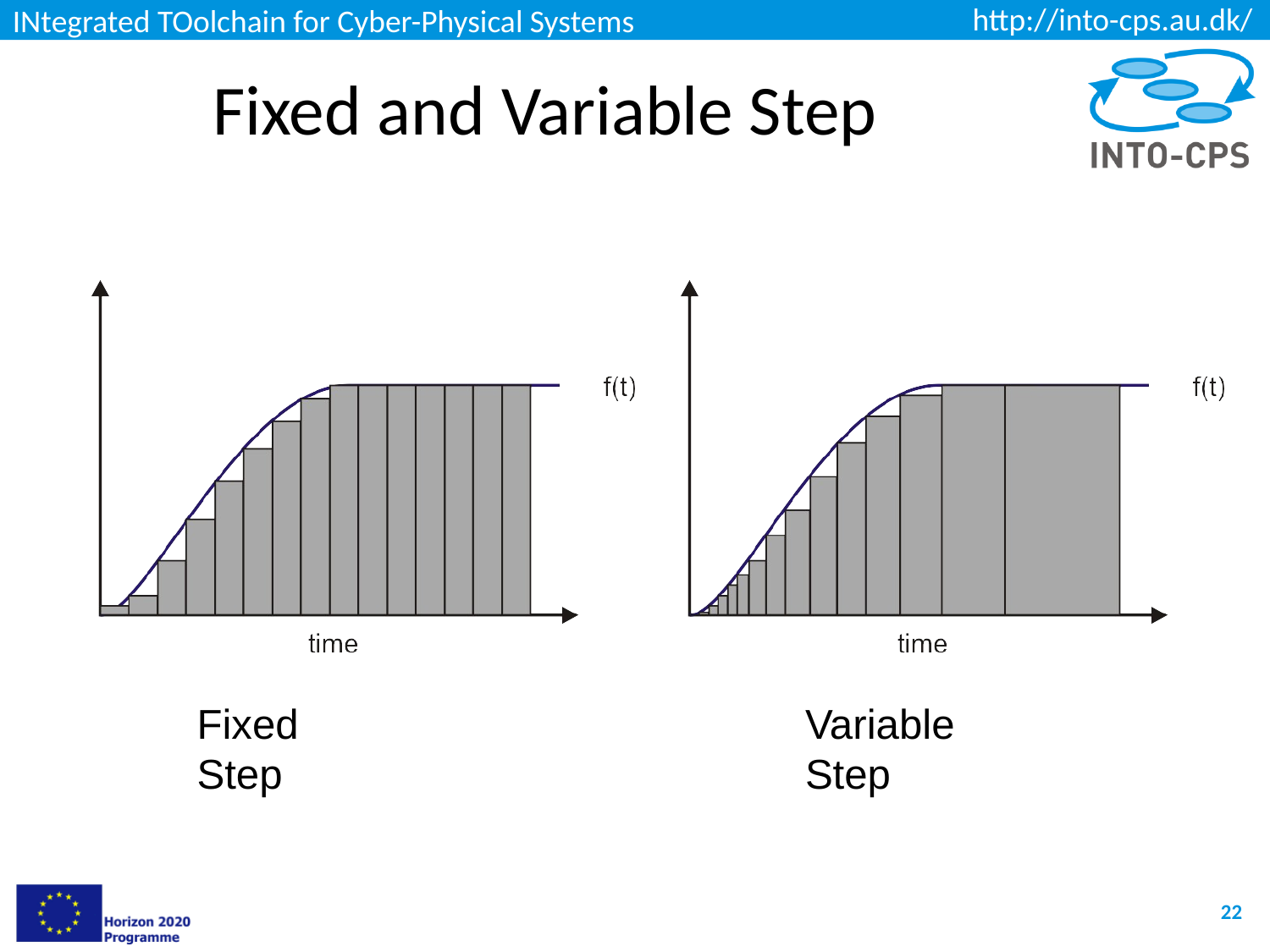

# Fixed and Variable Step

Fixed Step
Variable Step
22